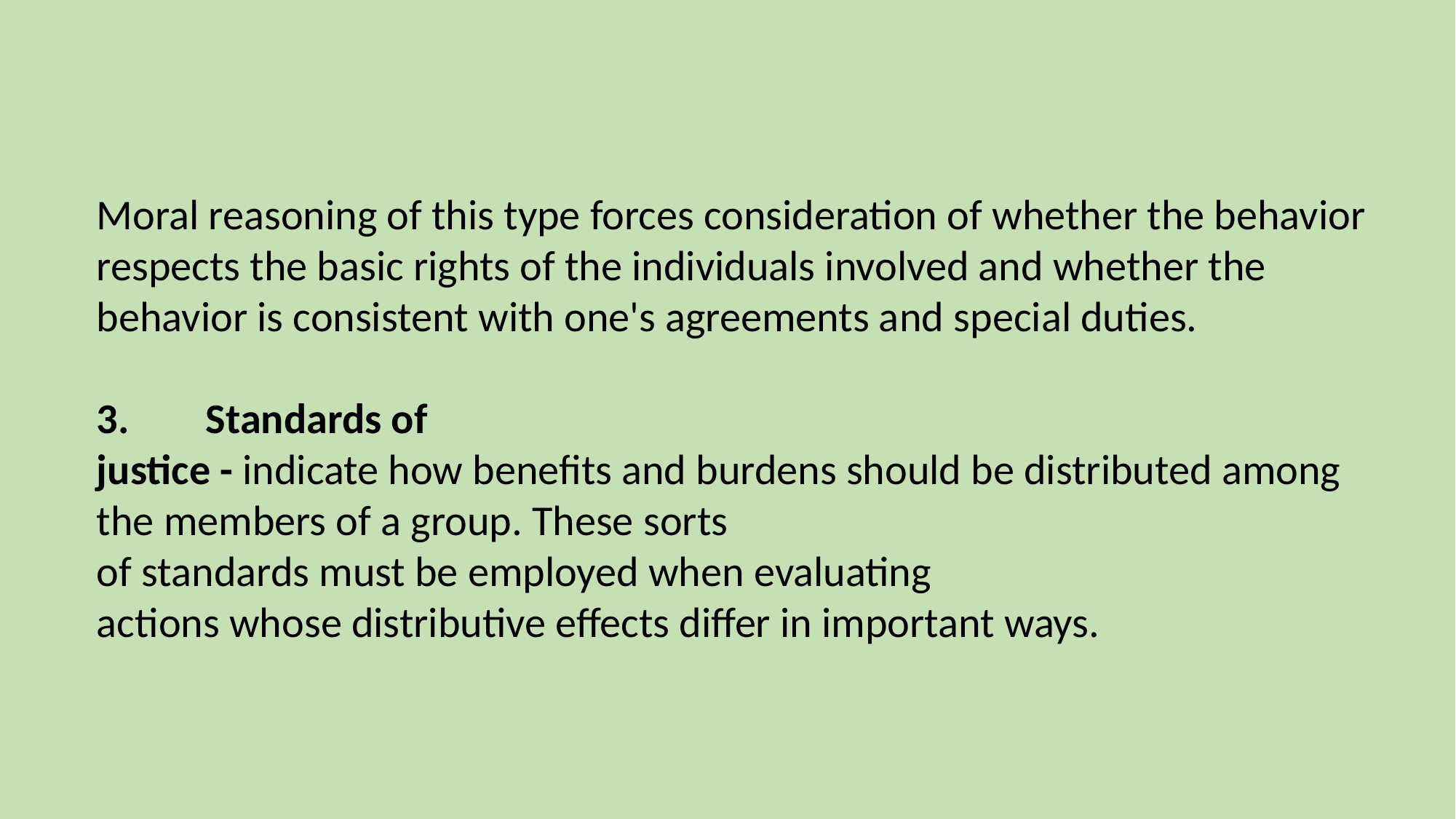

Moral reasoning of this type forces consideration of whether the behavior respects the basic rights of the individuals involved and whether the
behavior is consistent with one's agreements and special duties.

3.	Standards of justice - indicate how benefits and burdens should be distributed among
the members of a group. These sorts of standards must be employed when evaluating
actions whose distributive effects differ in important ways.